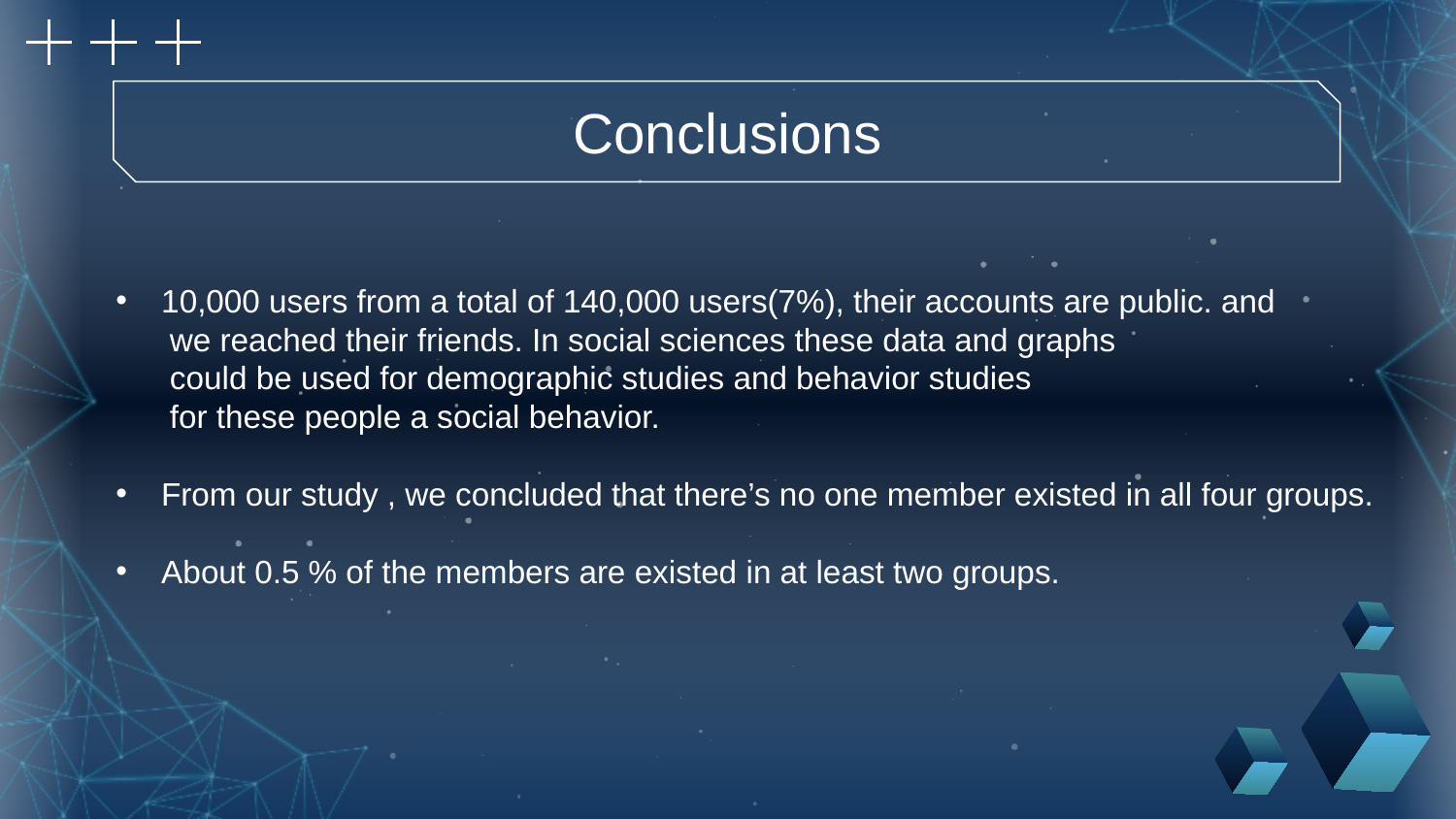

Conclusions

10,000 users from a total of 140,000 users(7%), their accounts are public. and
      we reached their friends. In social sciences these data and graphs
      could be used for demographic studies and behavior studies
      for these people a social behavior.

From our study , we concluded that there’s no one member existed in all four groups.

About 0.5 % of the members are existed in at least two groups.